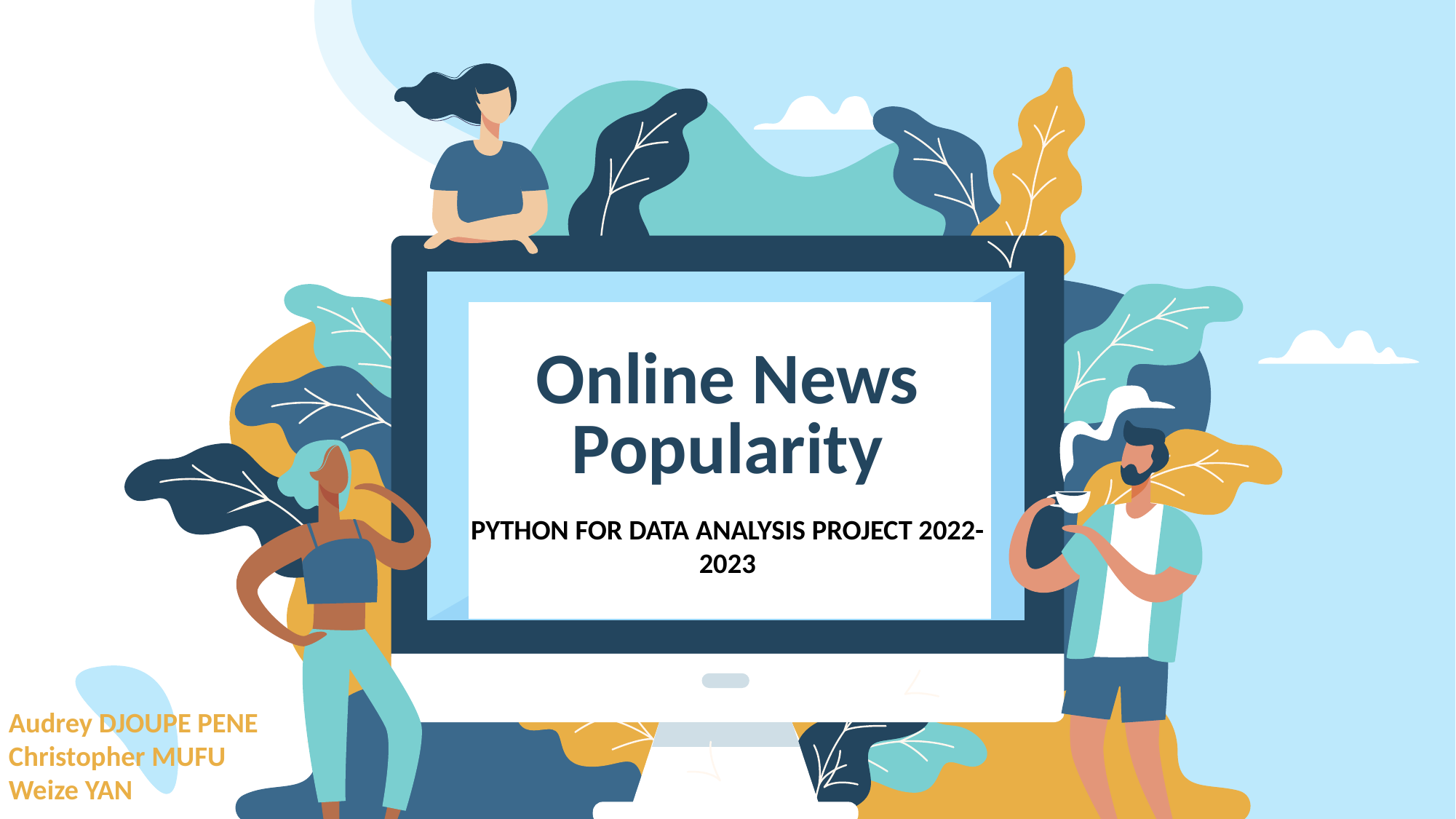

# Online News Popularity
PYTHON FOR DATA ANALYSIS PROJECT 2022-2023​

Audrey DJOUPE PENE
Christopher MUFU
Weize YAN